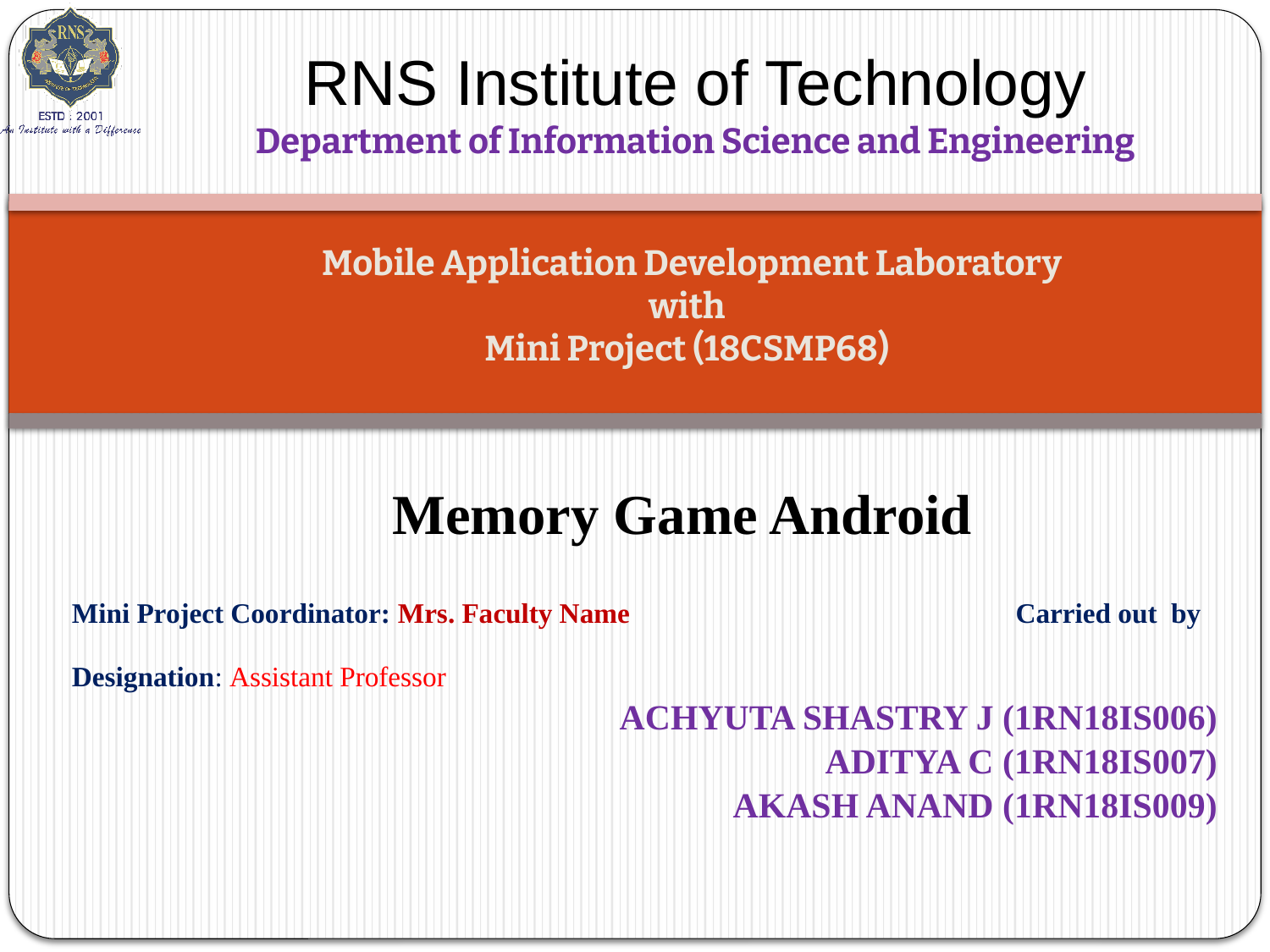

# RNS Institute of Technology Department of Information Science and Engineering

 Mobile Application Development Laboratory
with
Mini Project (18CSMP68)
Memory Game Android
Mini Project Coordinator: Mrs. Faculty Name		                          Carried out  by
Designation: Assistant Professor
ACHYUTA SHASTRY J (1RN18IS006)
ADITYA C (1RN18IS007)
   AKASH ANAND (1RN18IS009)